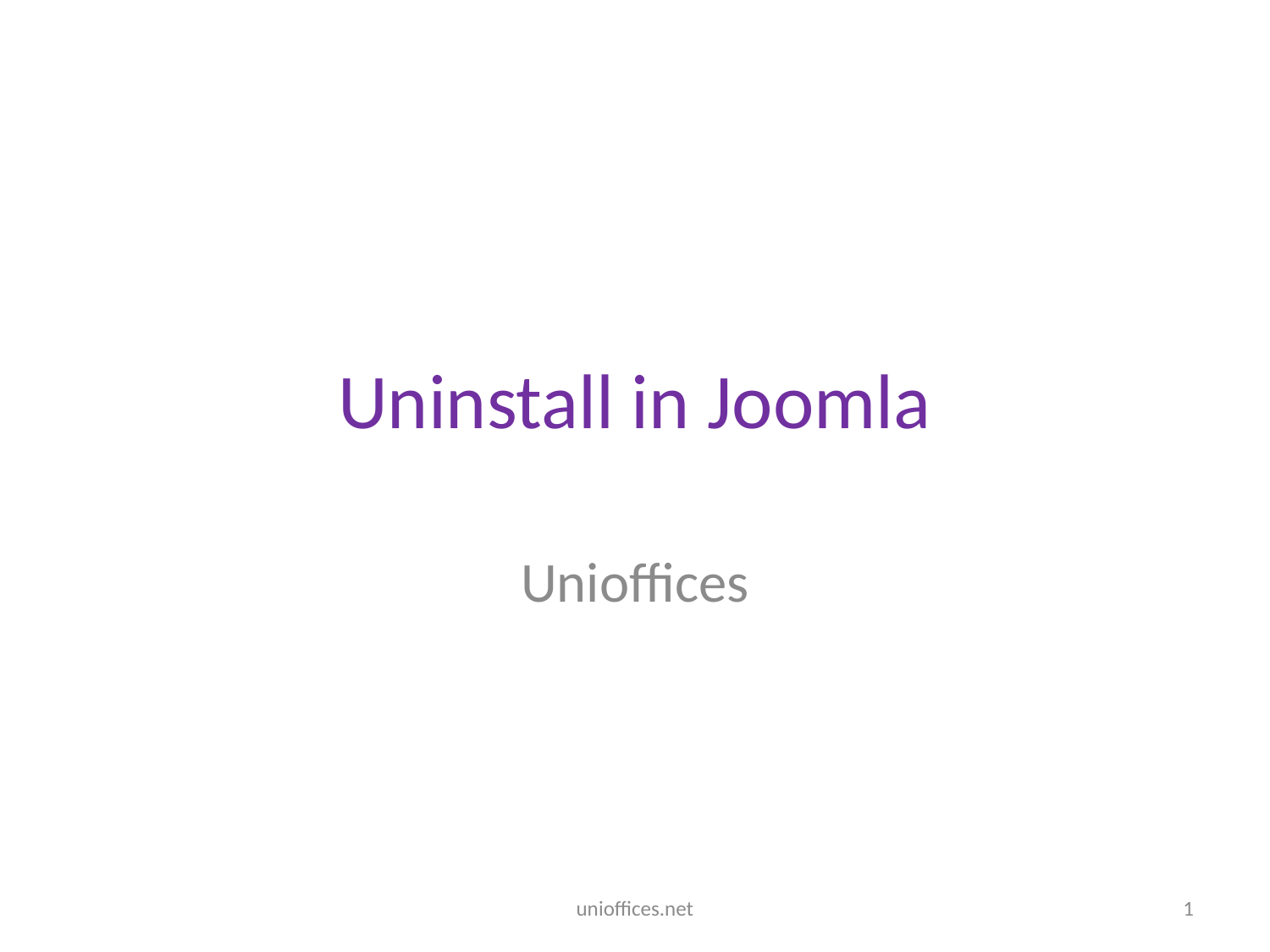

# Uninstall in Joomla
Unioffices
unioffices.net
1